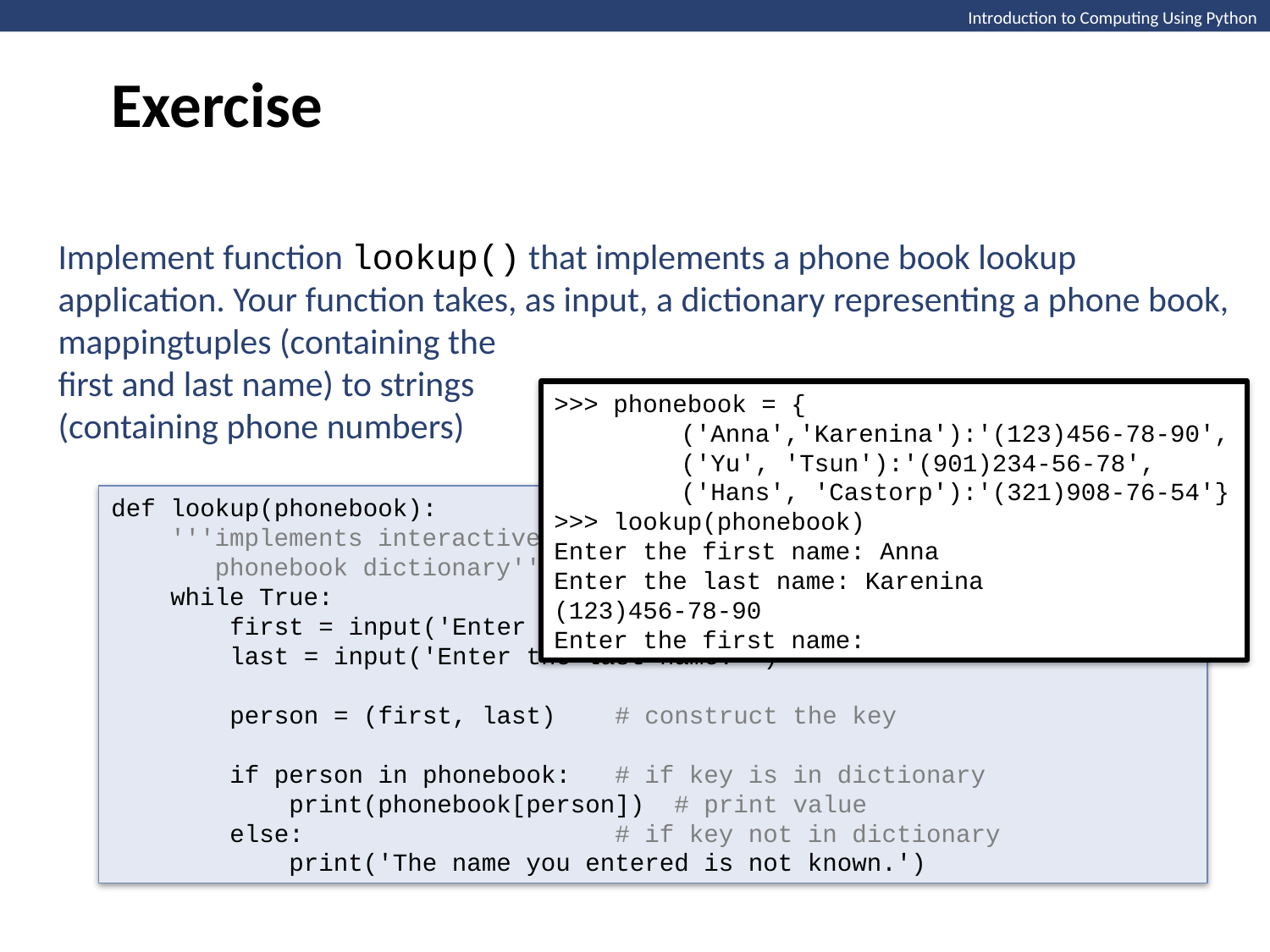

Exercise
Introduction to Computing Using Python
Implement function lookup() that implements a phone book lookup application. Your function takes, as input, a dictionary representing a phone book,
mappingtuples (containing the
first and last name) to strings
(containing phone numbers)
>>> phonebook = {
	('Anna','Karenina'):'(123)456-78-90',
	('Yu', 'Tsun'):'(901)234-56-78',
	('Hans', 'Castorp'):'(321)908-76-54'}
>>> lookup(phonebook)
Enter the first name: Anna
Enter the last name: Karenina
(123)456-78-90
Enter the first name:
def lookup(phonebook):
    '''implements interactive phone book service using the input
       phonebook dictionary'''
    while True:
        first = input('Enter the first name: ')
        last = input('Enter the last name: ')

        person = (first, last)    # construct the key

        if person in phonebook:   # if key is in dictionary
            print(phonebook[person])  # print value
        else:                     # if key not in dictionary
            print('The name you entered is not known.')